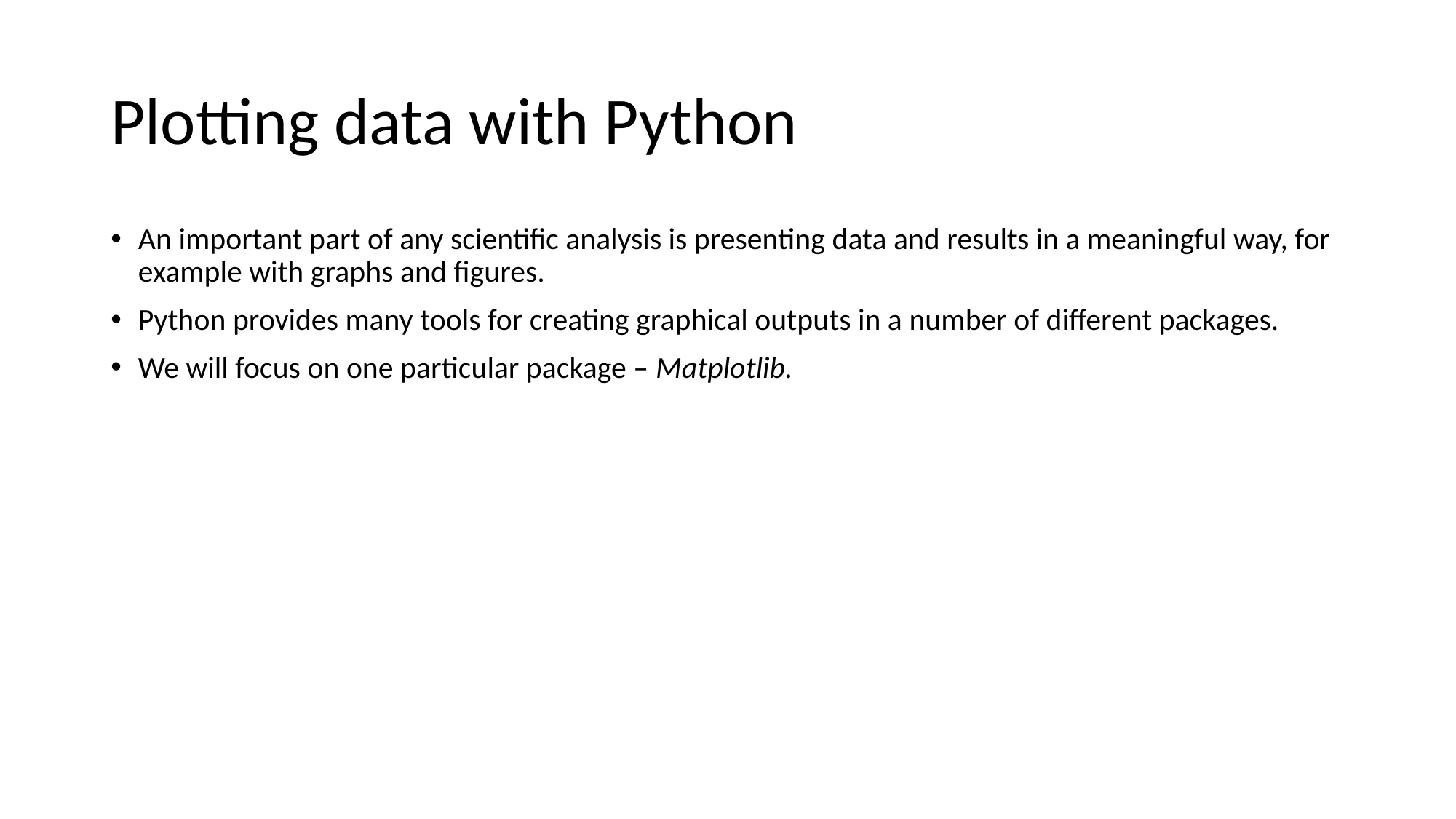

# Plotting data with Python
An important part of any scientific analysis is presenting data and results in a meaningful way, for example with graphs and figures.
Python provides many tools for creating graphical outputs in a number of different packages.
We will focus on one particular package – Matplotlib.